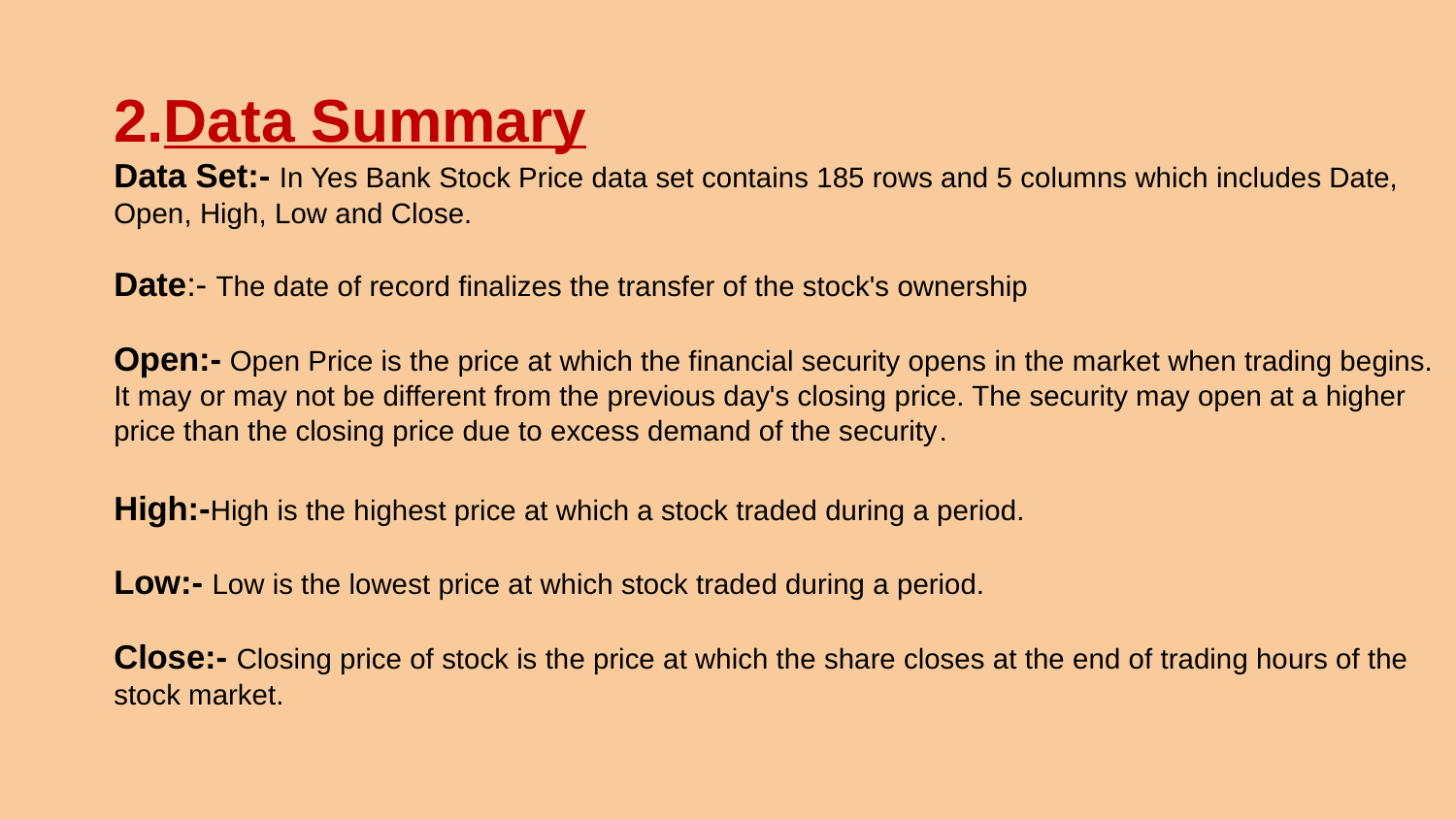

# 2.Data Summary Data Set:- In Yes Bank Stock Price data set contains 185 rows and 5 columns which includes Date, Open, High, Low and Close. Date:- The date of record finalizes the transfer of the stock's ownership Open:- Open Price is the price at which the financial security opens in the market when trading begins. It may or may not be different from the previous day's closing price. The security may open at a higher price than the closing price due to excess demand of the security. High:-High is the highest price at which a stock traded during a period. Low:- Low is the lowest price at which stock traded during a period. Close:- Closing price of stock is the price at which the share closes at the end of trading hours of the stock market.